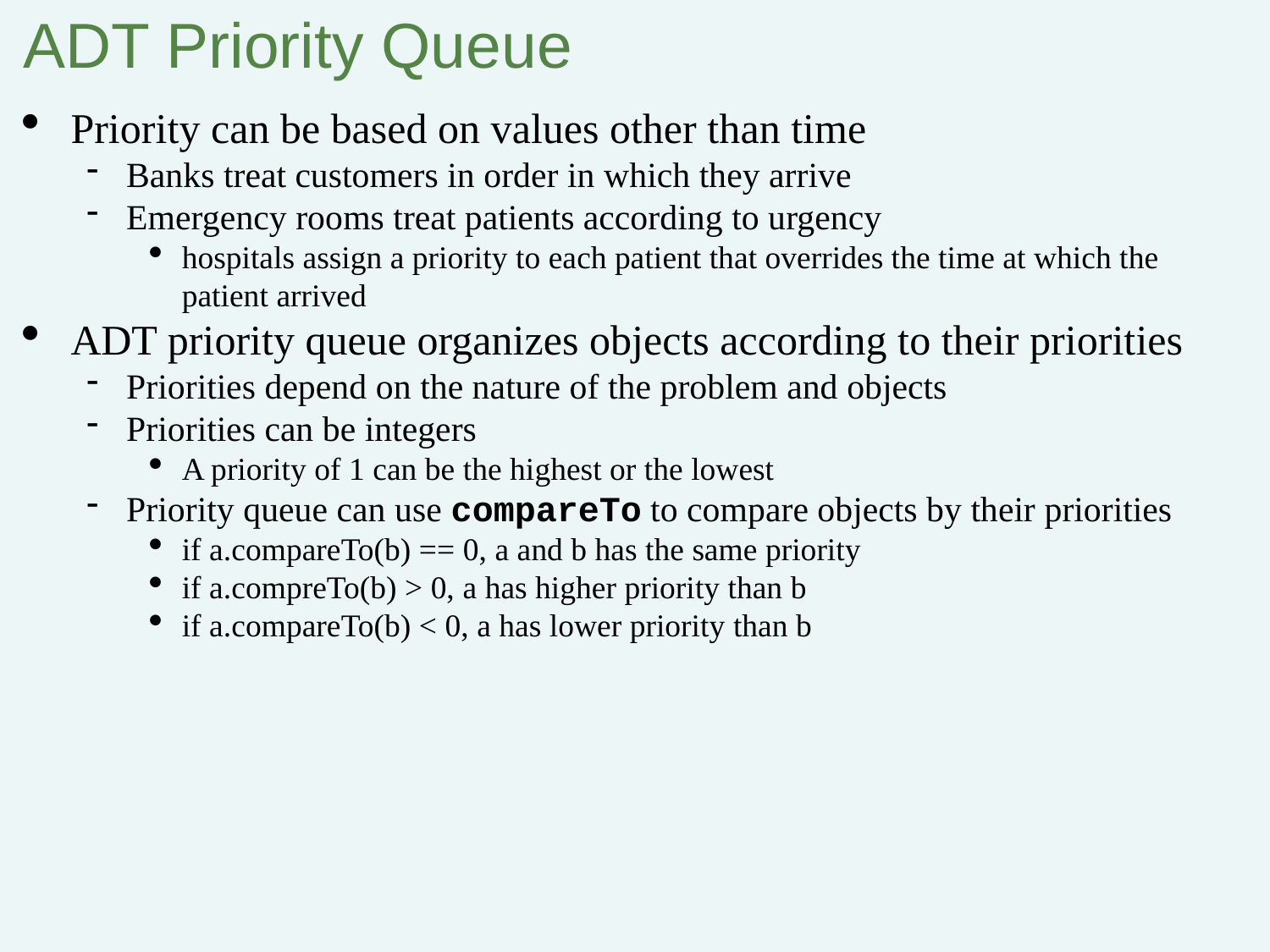

ADT Priority Queue
Priority can be based on values other than time
Banks treat customers in order in which they arrive
Emergency rooms treat patients according to urgency
hospitals assign a priority to each patient that overrides the time at which the patient arrived
ADT priority queue organizes objects according to their priorities
Priorities depend on the nature of the problem and objects
Priorities can be integers
A priority of 1 can be the highest or the lowest
Priority queue can use compareTo to compare objects by their priorities
if a.compareTo(b) == 0, a and b has the same priority
if a.compreTo(b) > 0, a has higher priority than b
if a.compareTo(b) < 0, a has lower priority than b